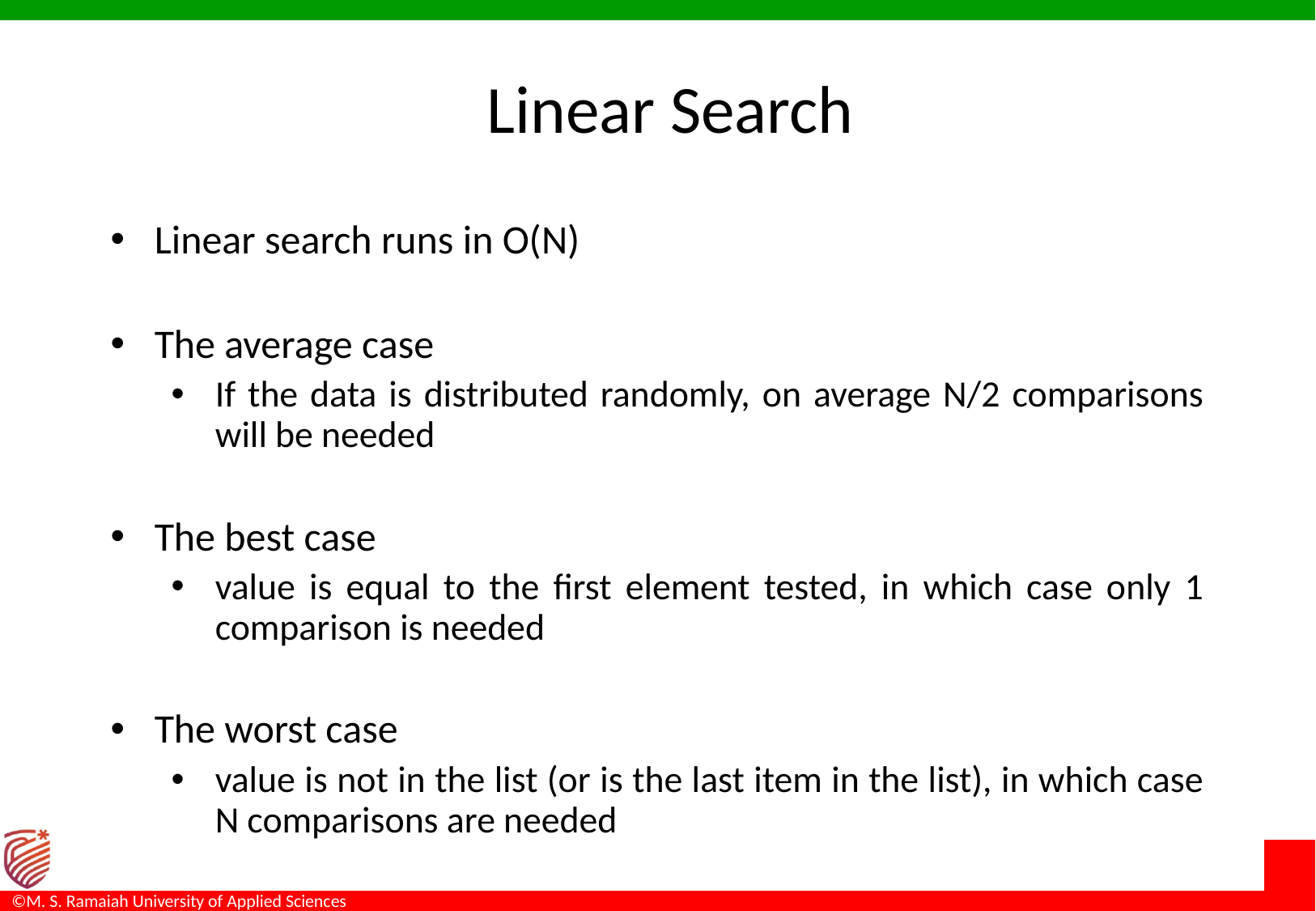

Linear Search
Linear search runs in O(N)

The average case
If the data is distributed randomly, on average N/2 comparisons will be needed

The best case
value is equal to the first element tested, in which case only 1 comparison is needed

The worst case
value is not in the list (or is the last item in the list), in which case N comparisons are needed